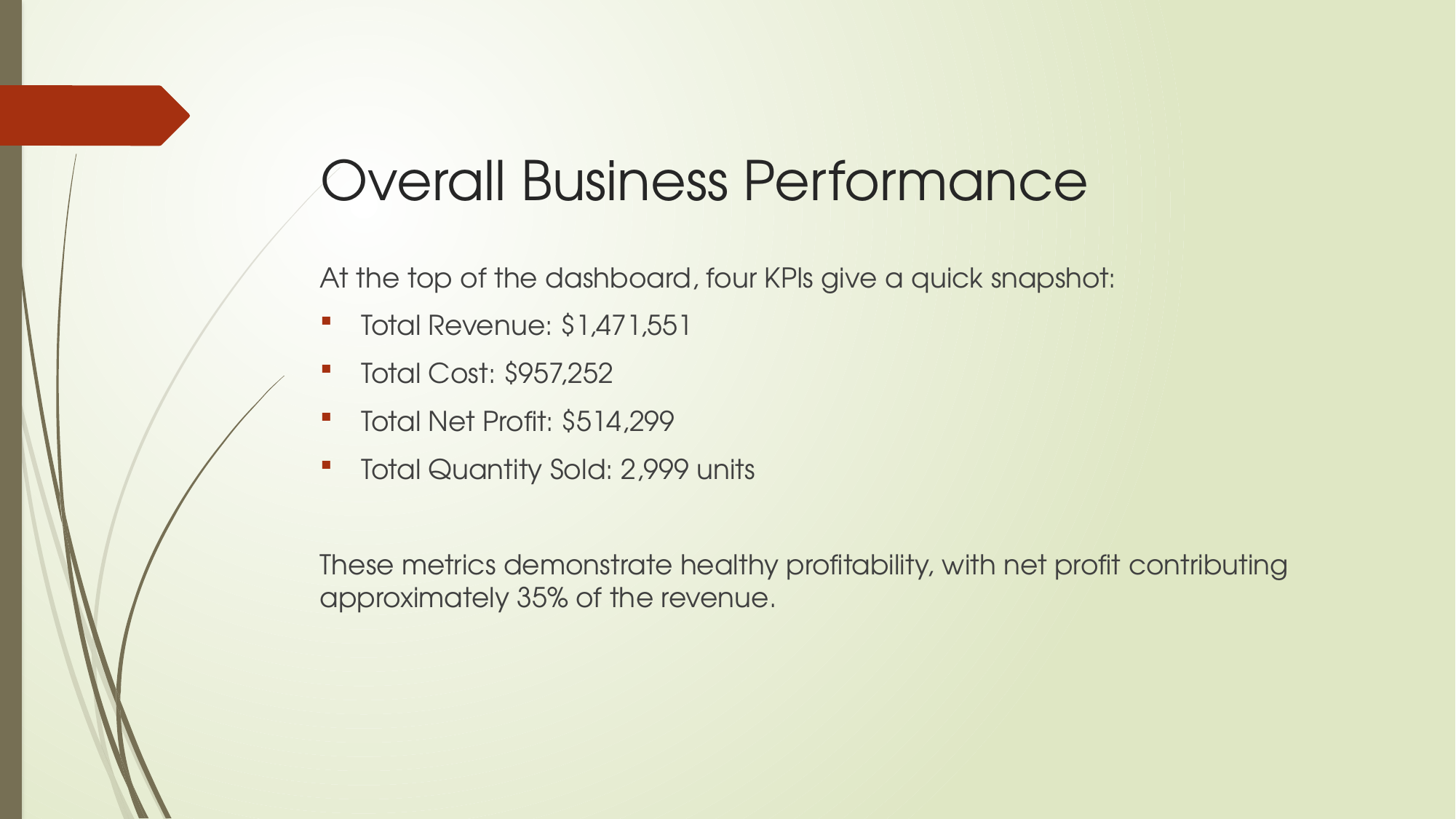

# Overall Business Performance
At the top of the dashboard, four KPIs give a quick snapshot:
Total Revenue: $1,471,551
Total Cost: $957,252
Total Net Profit: $514,299
Total Quantity Sold: 2,999 units

These metrics demonstrate healthy profitability, with net profit contributing approximately 35% of the revenue.